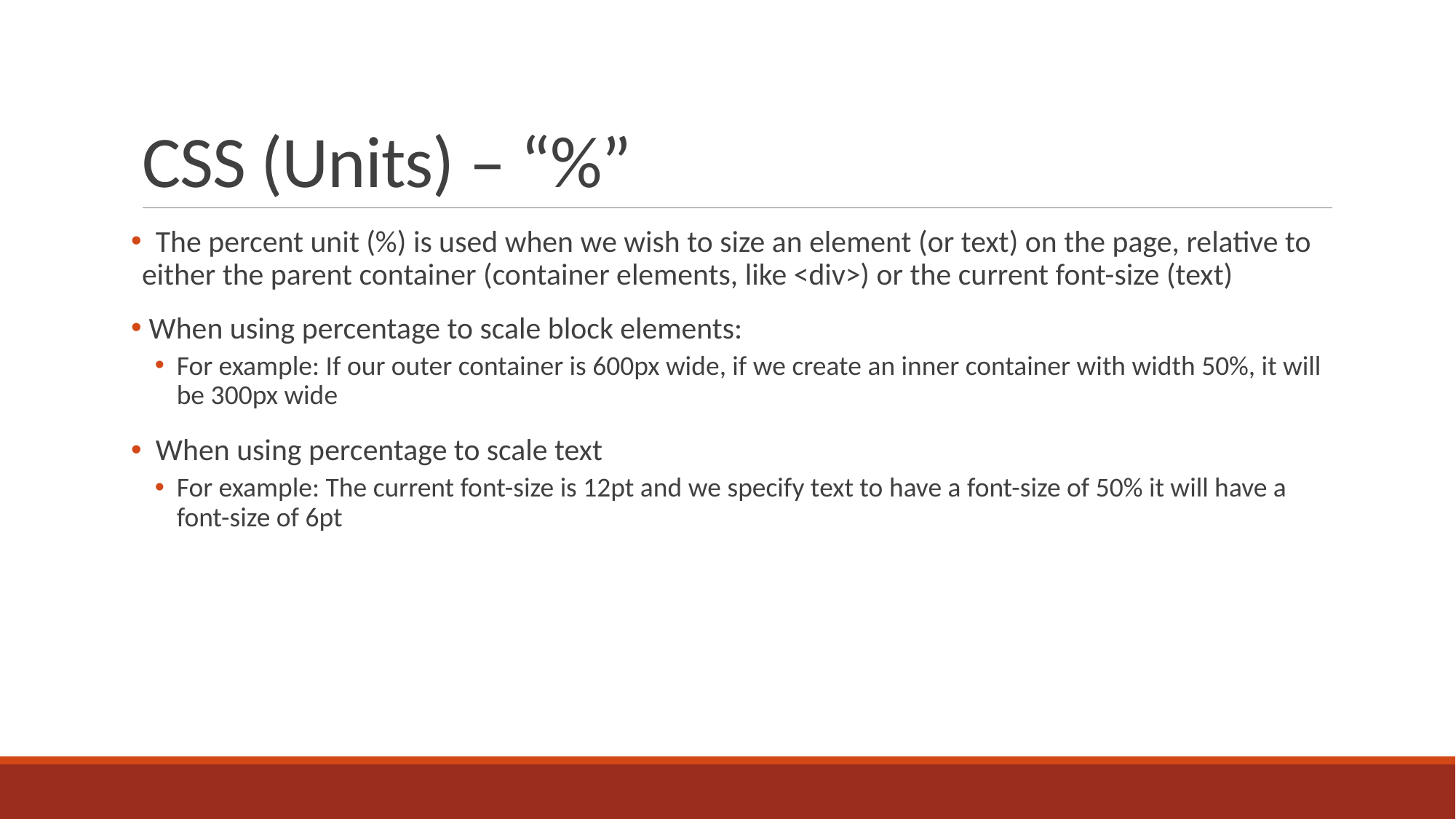

# CSS (Units) – “%”
  The percent unit (%) is used when we wish to size an element (or text) on the page, relative to either the parent container (container elements, like <div>) or the current font-size (text)
 When using percentage to scale block elements:
For example: If our outer container is 600px wide, if we create an inner container with width 50%, it will be 300px wide
  When using percentage to scale text
For example: The current font-size is 12pt and we specify text to have a font-size of 50% it will have a font-size of 6pt